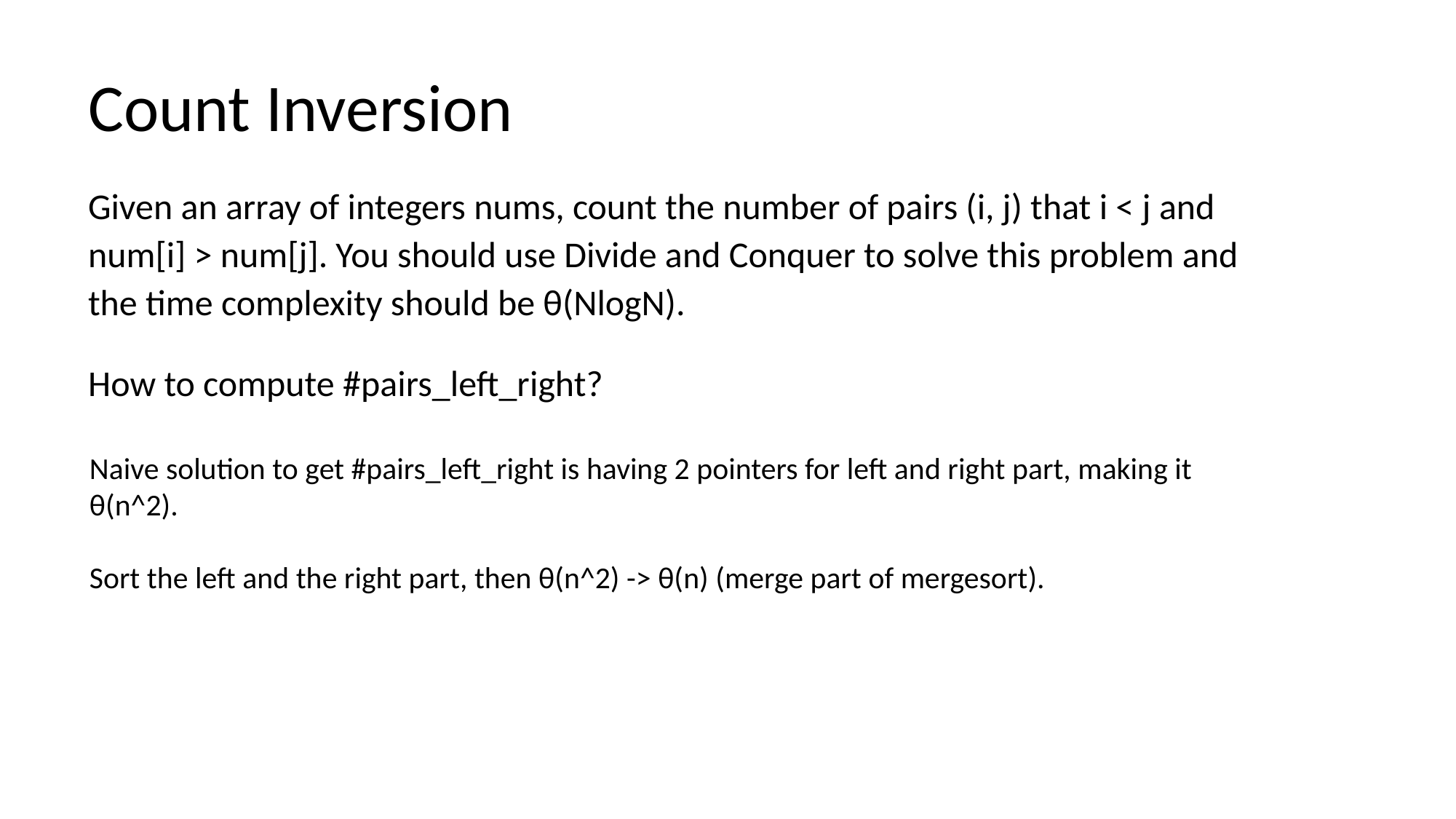

# Count Inversion
Given an array of integers nums, count the number of pairs (i, j) that i < j and num[i] > num[j]. You should use Divide and Conquer to solve this problem and the time complexity should be θ(NlogN).
How to compute #pairs_left_right?
Naive solution to get #pairs_left_right is having 2 pointers for left and right part, making it θ(n^2).

Sort the left and the right part, then θ(n^2) -> θ(n) (merge part of mergesort).